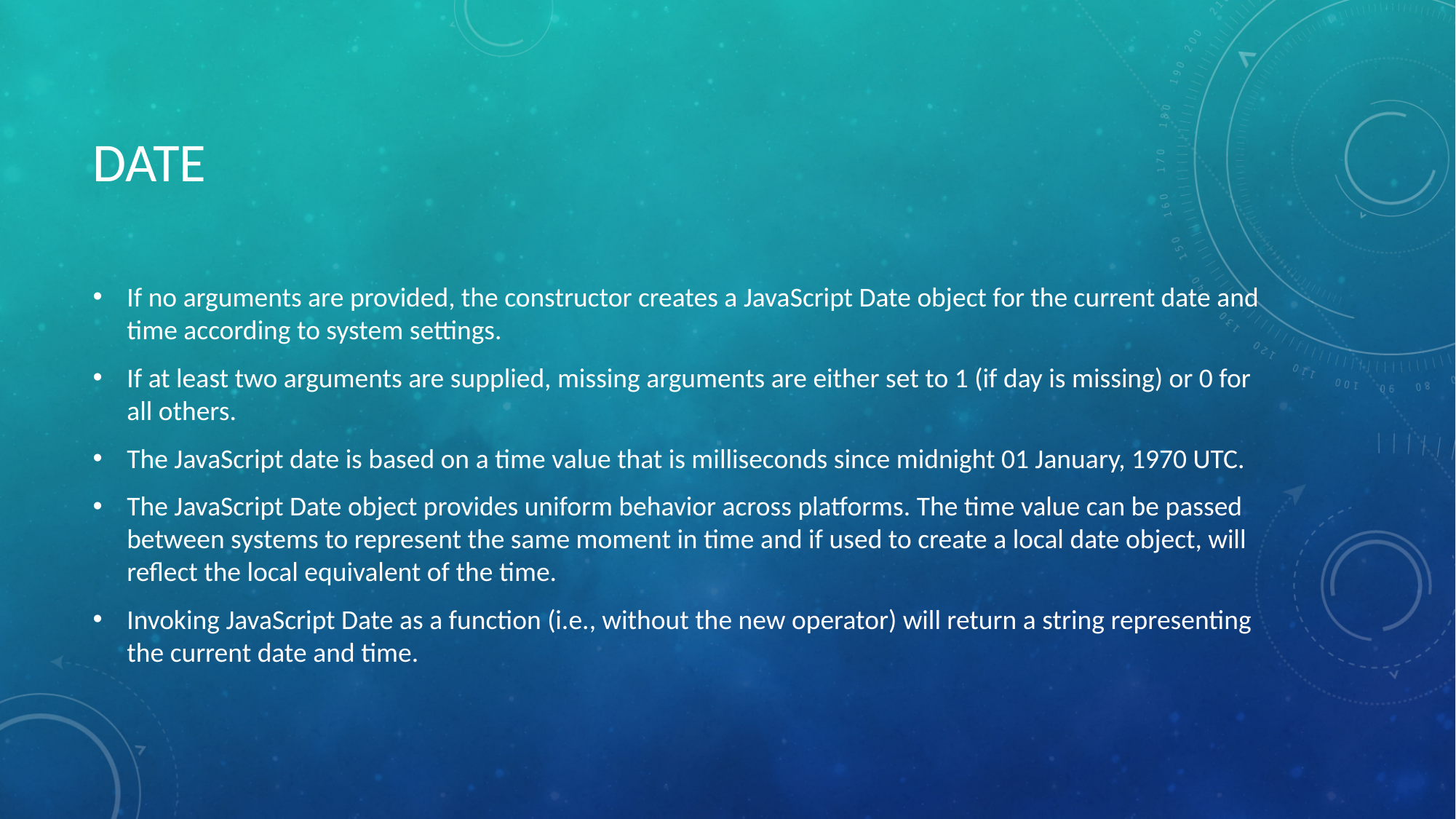

# Date
If no arguments are provided, the constructor creates a JavaScript Date object for the current date and time according to system settings.
If at least two arguments are supplied, missing arguments are either set to 1 (if day is missing) or 0 for all others.
The JavaScript date is based on a time value that is milliseconds since midnight 01 January, 1970 UTC.
The JavaScript Date object provides uniform behavior across platforms. The time value can be passed between systems to represent the same moment in time and if used to create a local date object, will reflect the local equivalent of the time.
Invoking JavaScript Date as a function (i.e., without the new operator) will return a string representing the current date and time.